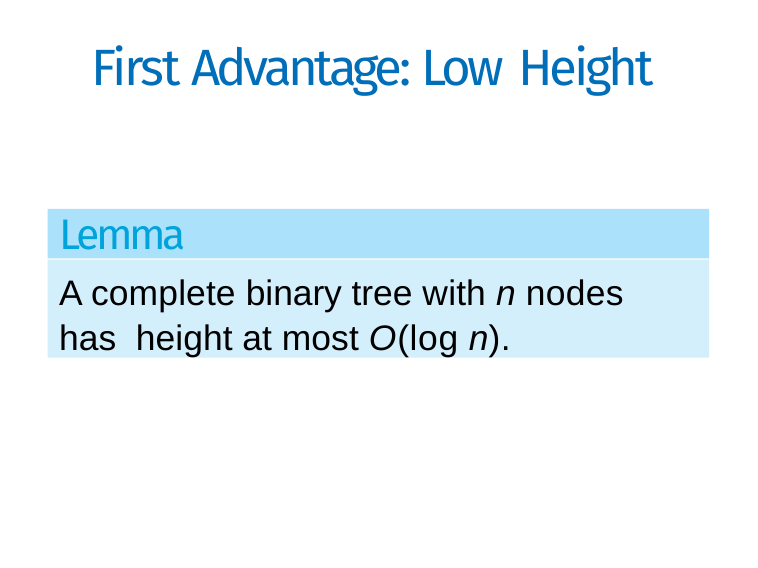

# First Advantage: Low Height
Lemma
A complete binary tree with n nodes has  height at most O(log n).